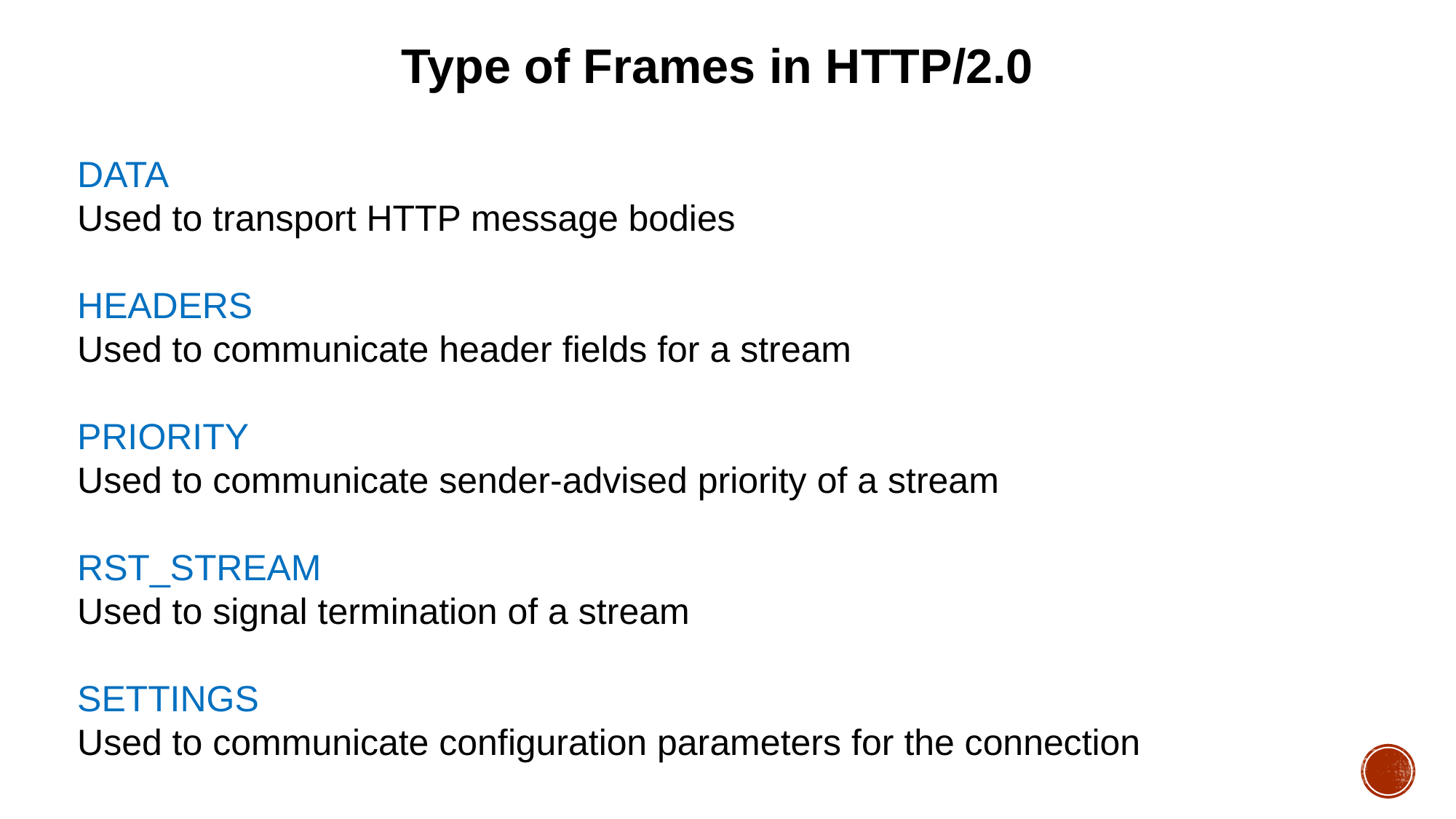

Type of Frames in HTTP/2.0
DATA
Used to transport HTTP message bodies

HEADERS
Used to communicate header fields for a stream

PRIORITY
Used to communicate sender-advised priority of a stream

RST_STREAM
Used to signal termination of a stream

SETTINGS
Used to communicate configuration parameters for the connection